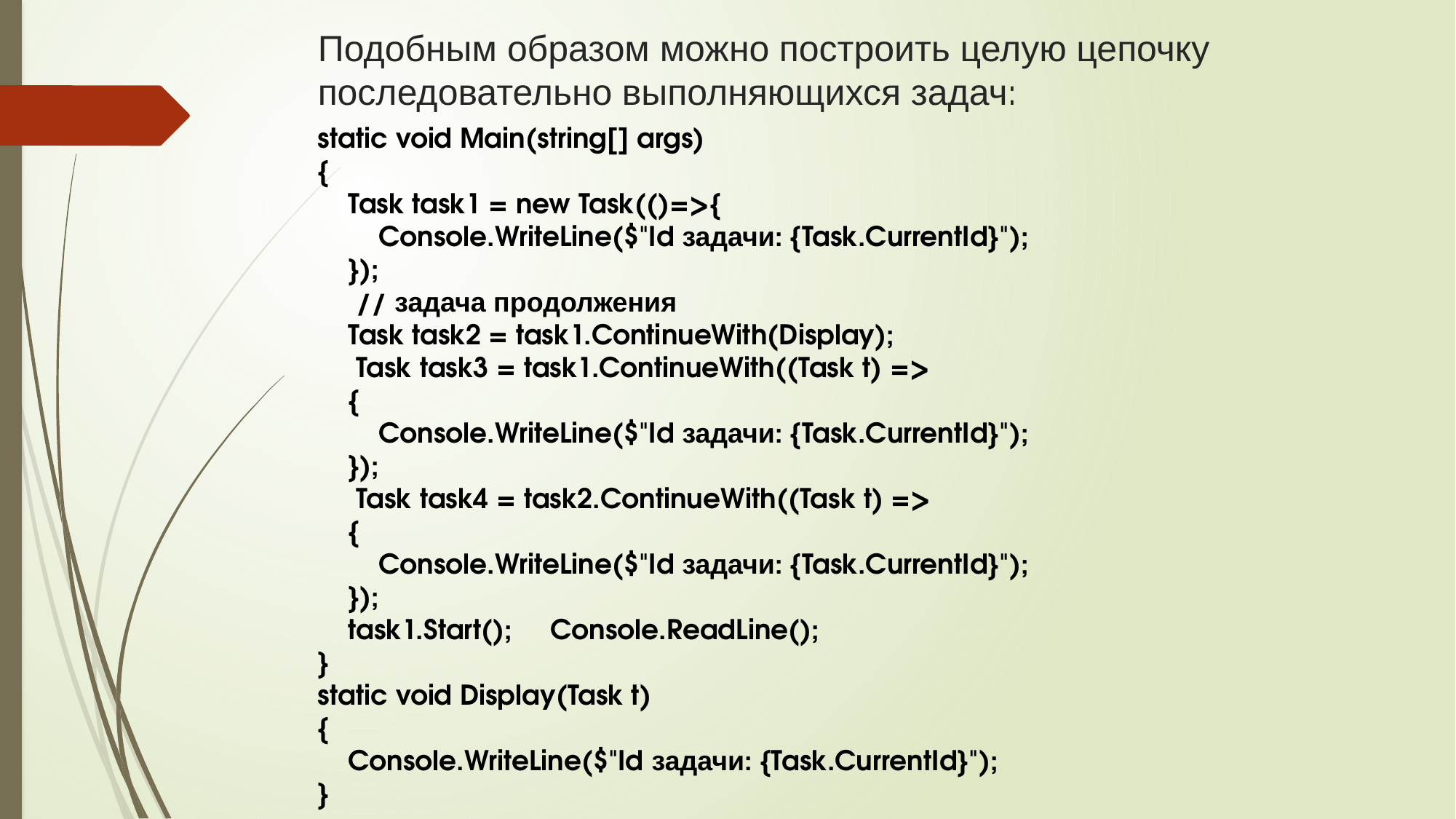

# Подобным образом можно построить целую цепочку последовательно выполняющихся задач:
static void Main(string[] args)
{
    Task task1 = new Task(()=>{
        Console.WriteLine($"Id задачи: {Task.CurrentId}");
    });
     // задача продолжения
    Task task2 = task1.ContinueWith(Display);
     Task task3 = task1.ContinueWith((Task t) =>
    {
        Console.WriteLine($"Id задачи: {Task.CurrentId}");
    });
     Task task4 = task2.ContinueWith((Task t) =>
    {
        Console.WriteLine($"Id задачи: {Task.CurrentId}");
    });
    task1.Start();     Console.ReadLine();
}
static void Display(Task t)
{
    Console.WriteLine($"Id задачи: {Task.CurrentId}");
}